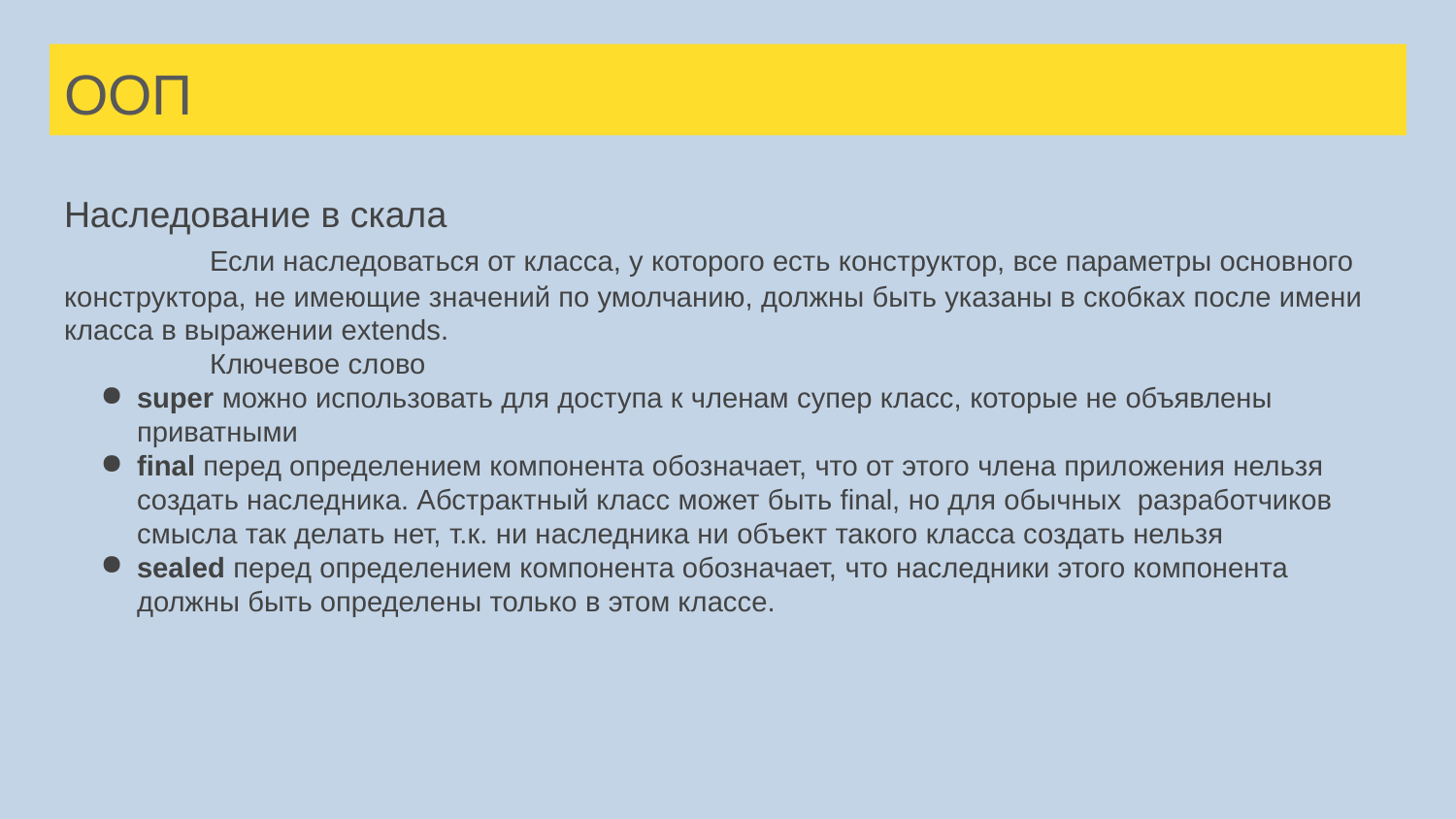

# ООП
Наследование в скала
	Если наследоваться от класса, у которого есть конструктор, все параметры основного конструктора, не имеющие значений по умолчанию, должны быть указаны в скобках после имени класса в выражении extends.
	Ключевое слово
super можно использовать для доступа к членам супер класс, которые не объявлены приватными
final перед определением компонента обозначает, что от этого члена приложения нельзя создать наследника. Абстрактный класс может быть final, но для обычных  разработчиков смысла так делать нет, т.к. ни наследника ни объект такого класса создать нельзя
sealed перед определением компонента обозначает, что наследники этого компонента должны быть определены только в этом классе.